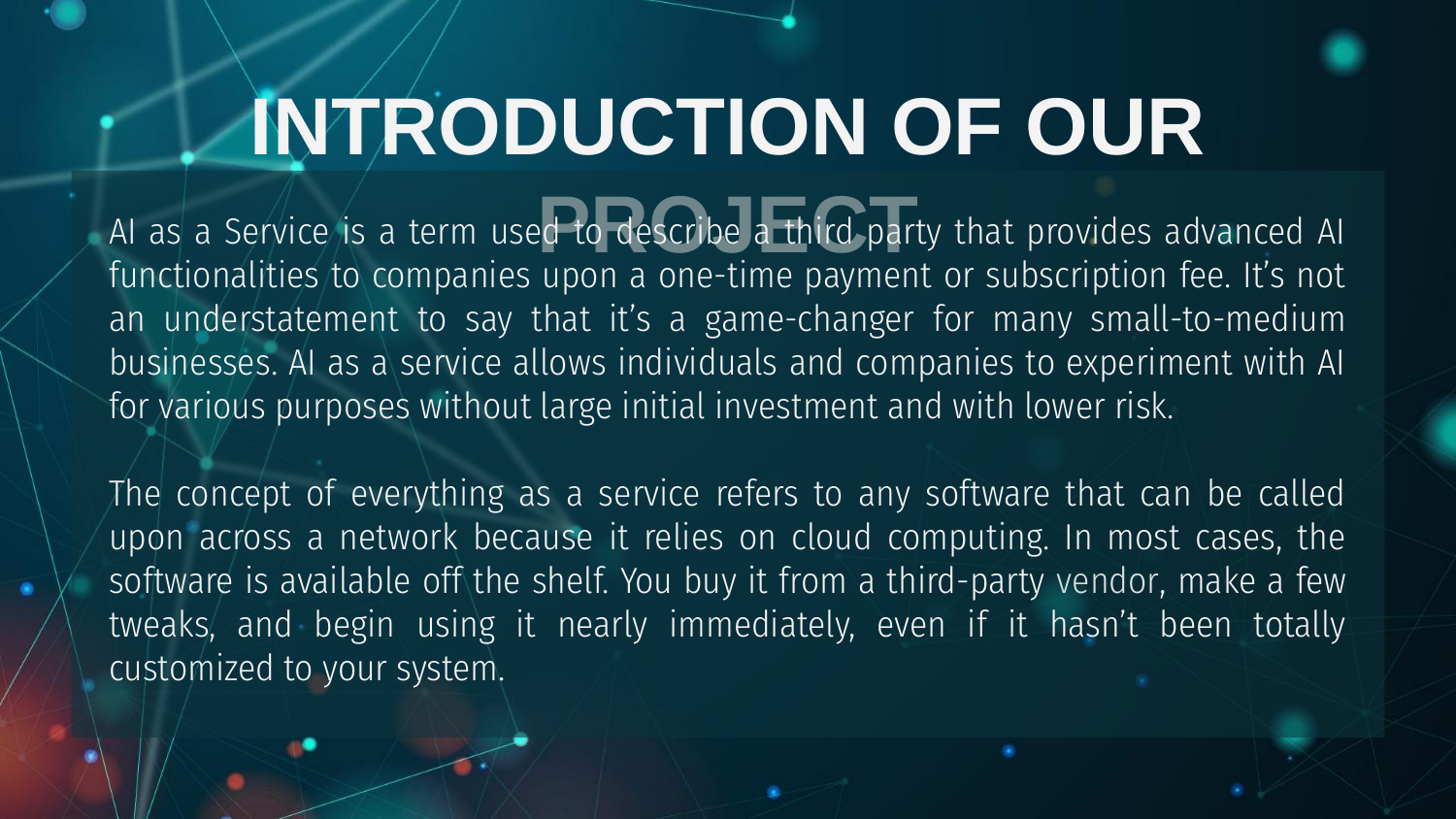

# INTRODUCTION OF OUR PROJECT
AI as a Service is a term used to describe a third party that provides advanced AI functionalities to companies upon a one-time payment or subscription fee. It’s not an understatement to say that it’s a game-changer for many small-to-medium businesses. AI as a service allows individuals and companies to experiment with AI for various purposes without large initial investment and with lower risk.

The concept of everything as a service refers to any software that can be called upon across a network because it relies on cloud computing. In most cases, the software is available off the shelf. You buy it from a third-party vendor, make a few tweaks, and begin using it nearly immediately, even if it hasn’t been totally customized to your system.